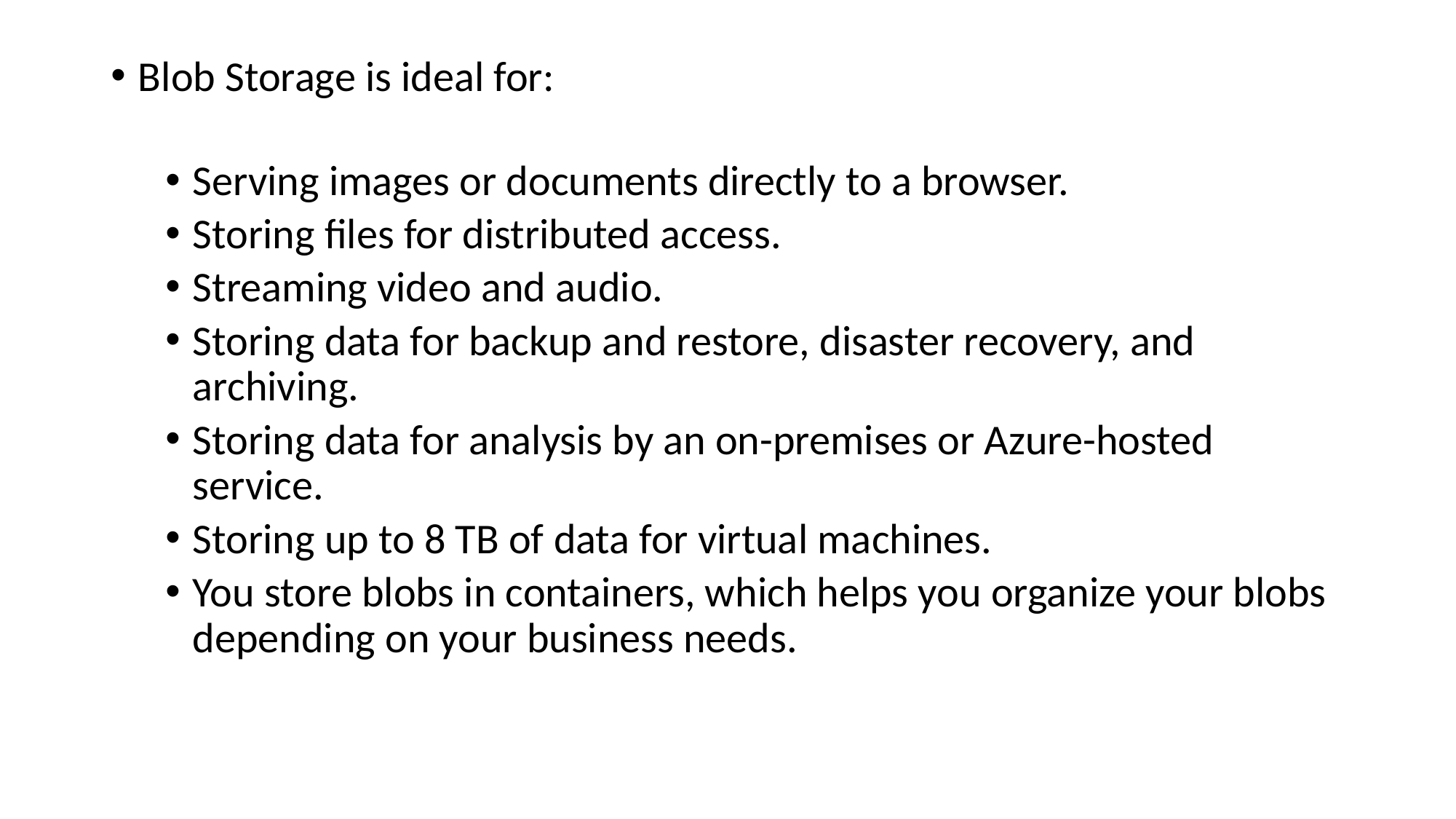

Blob Storage is ideal for:
Serving images or documents directly to a browser.
Storing files for distributed access.
Streaming video and audio.
Storing data for backup and restore, disaster recovery, and archiving.
Storing data for analysis by an on-premises or Azure-hosted service.
Storing up to 8 TB of data for virtual machines.
You store blobs in containers, which helps you organize your blobs depending on your business needs.